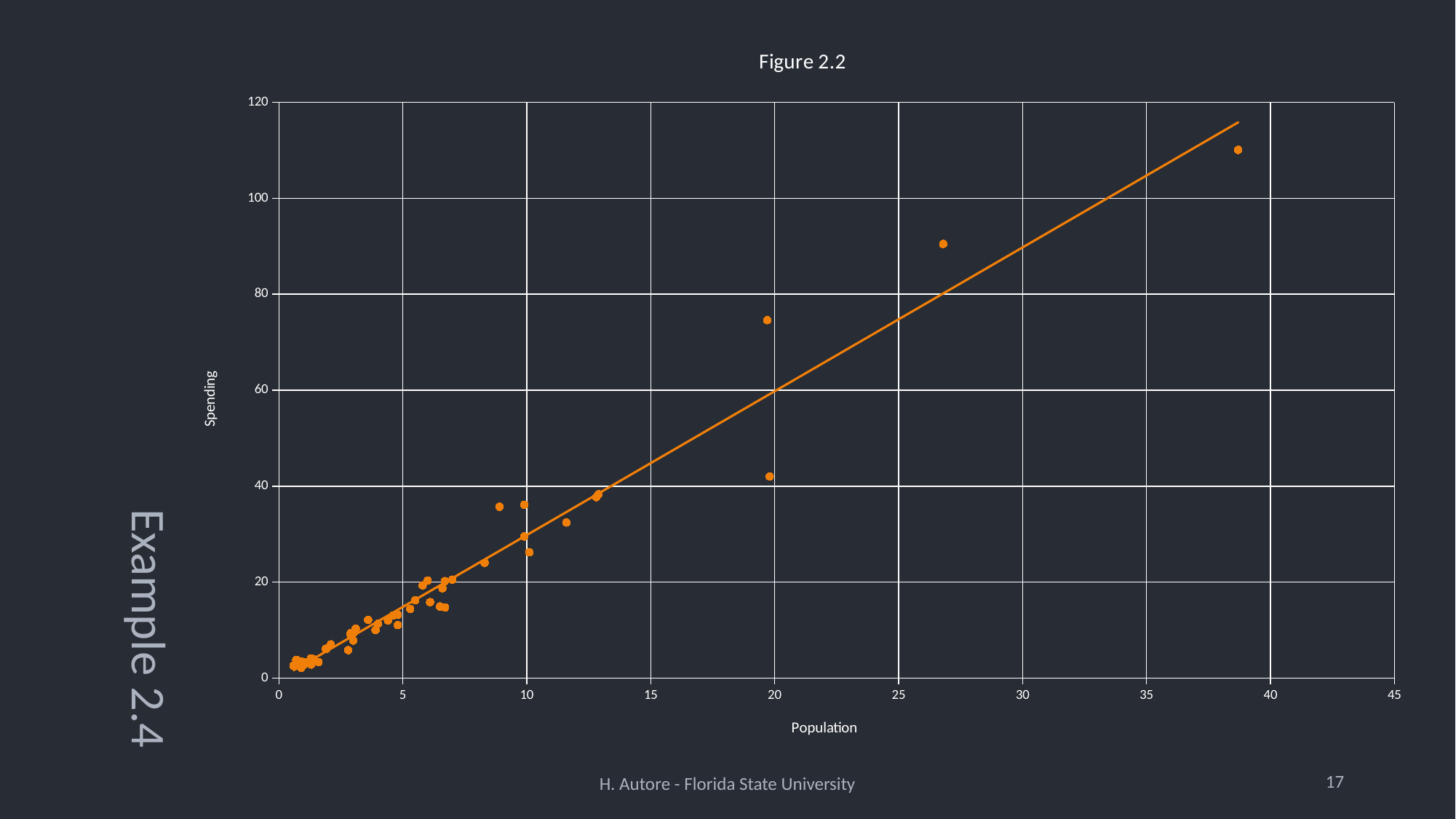

### Chart: Figure 2.2

| Category | Spending |
|---|---|
# Example 2.4
17
H. Autore - Florida State University